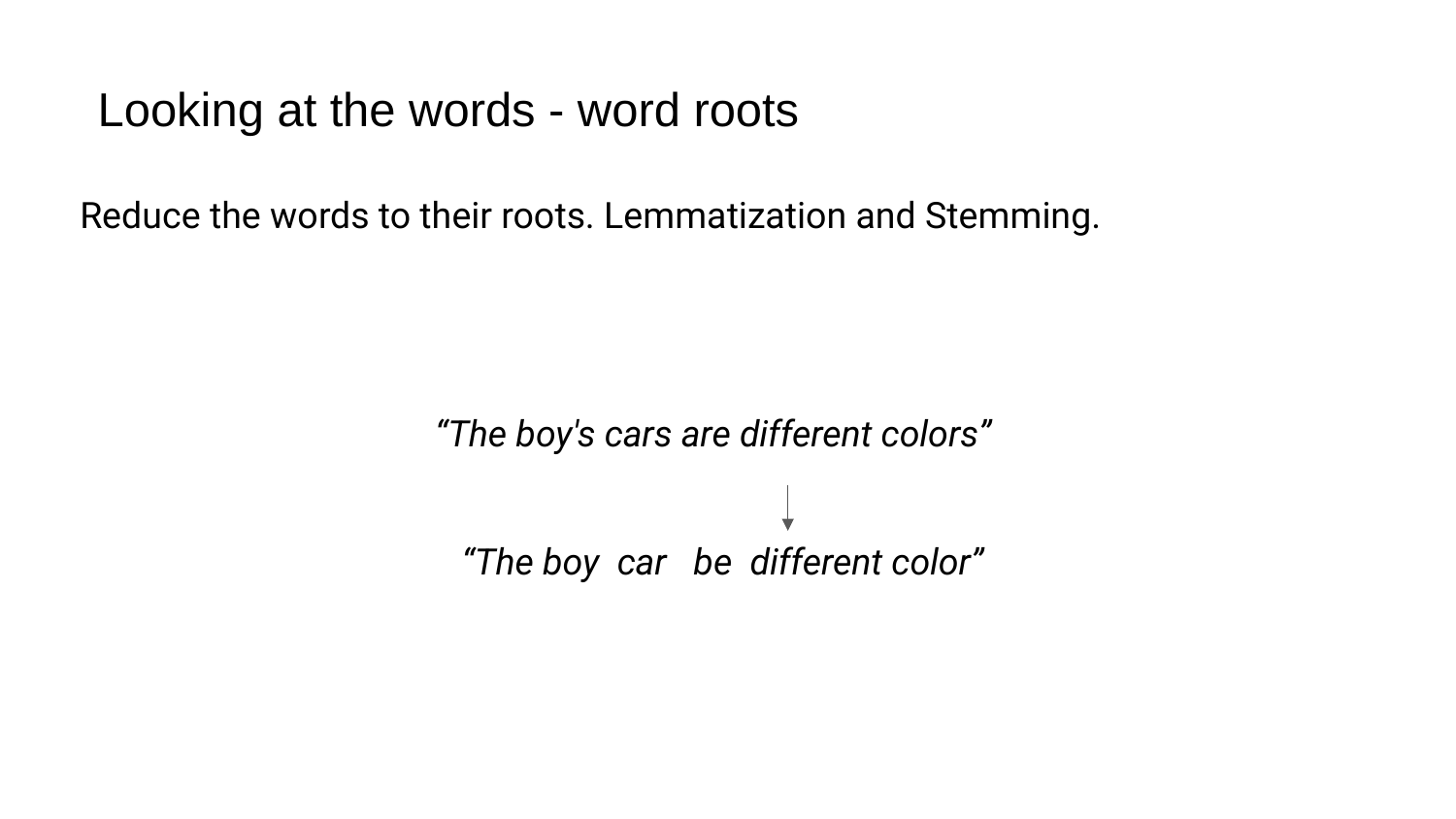

# Looking at the words - word roots
Reduce the words to their roots. Lemmatization and Stemming.

“The boy's cars are different colors”

   “The boy  car   be  different color”